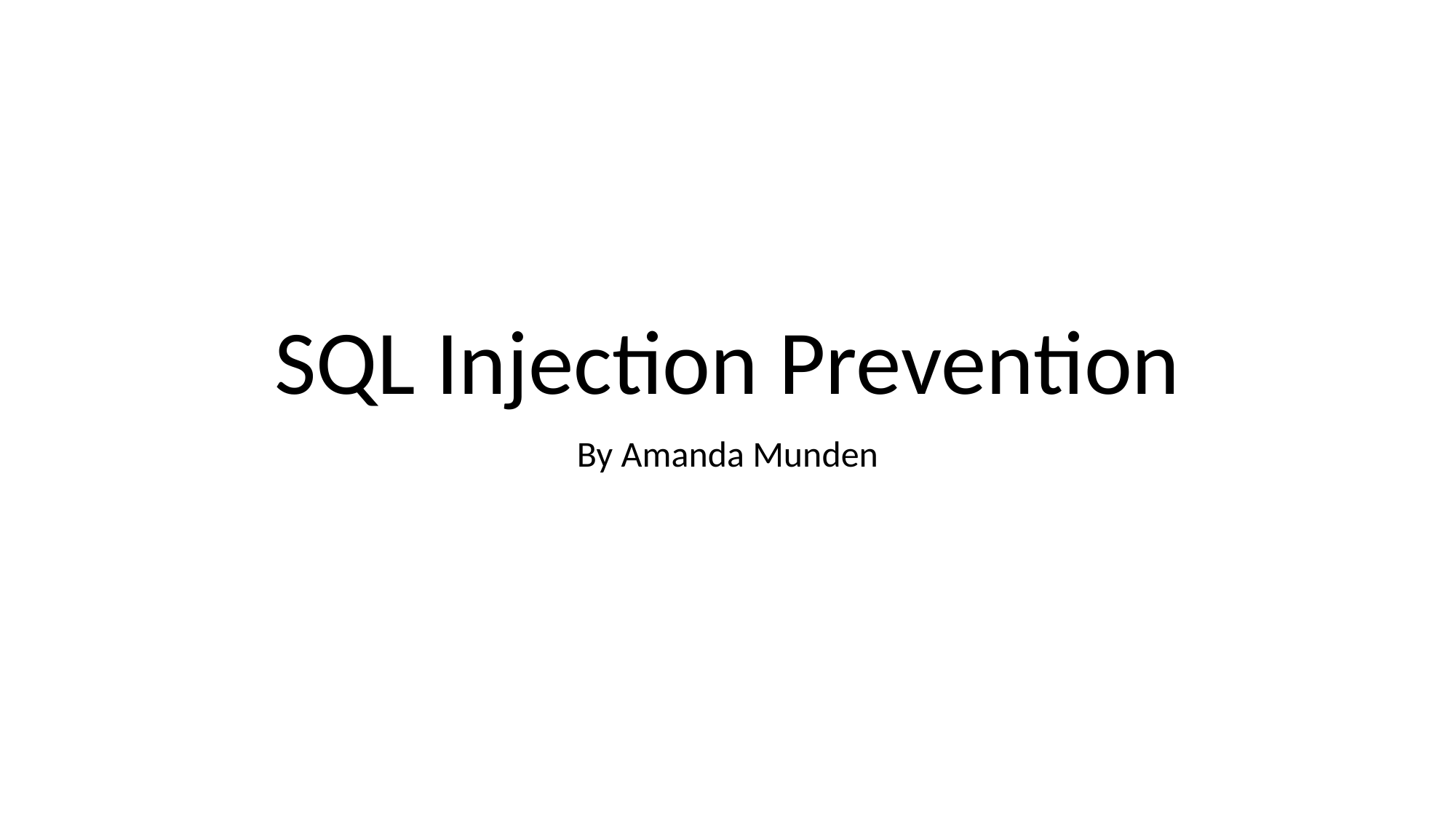

# SQL Injection Prevention
By Amanda Munden